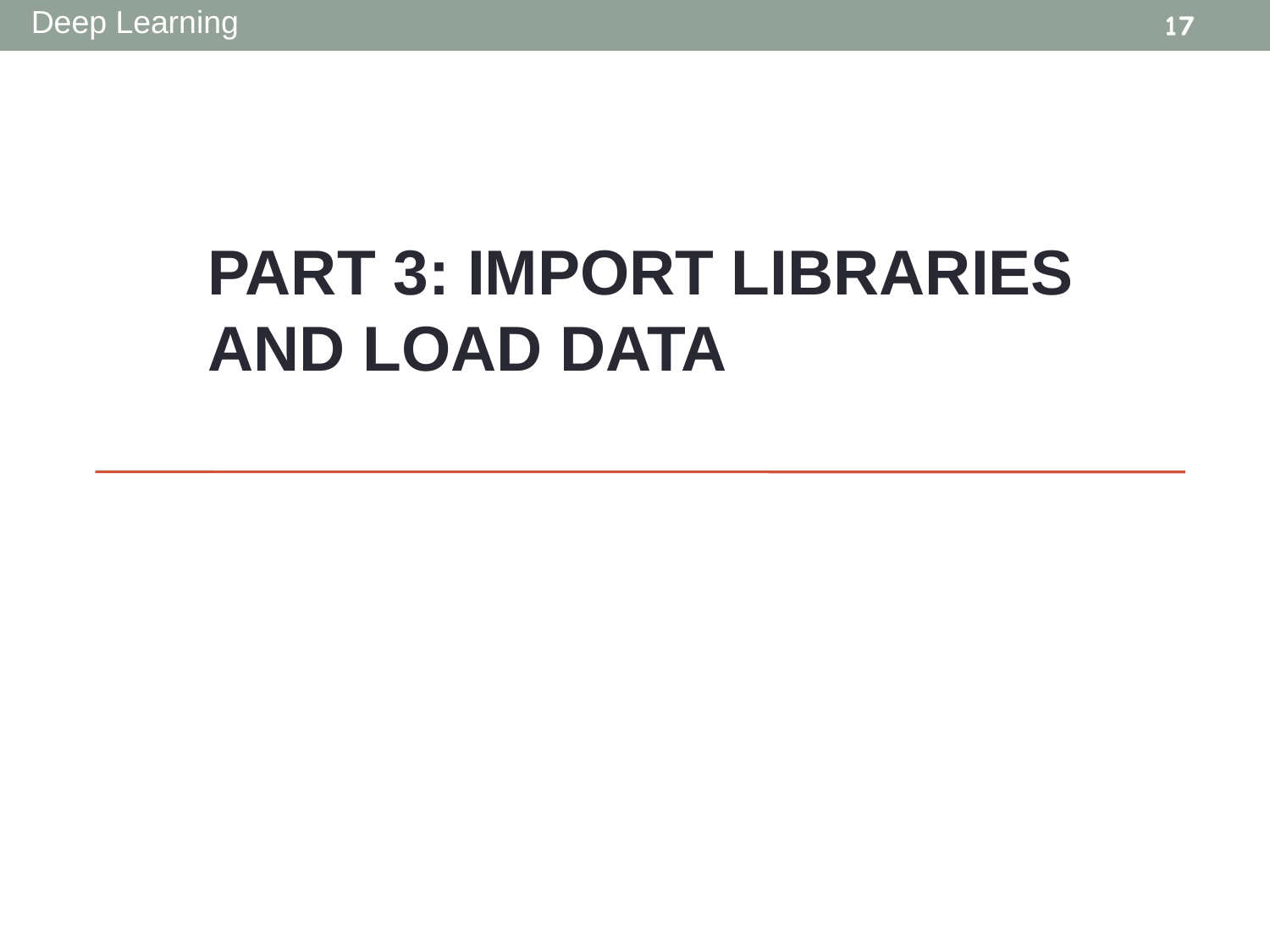

PART 3: IMPORT LIBRARIES AND LOAD DATA